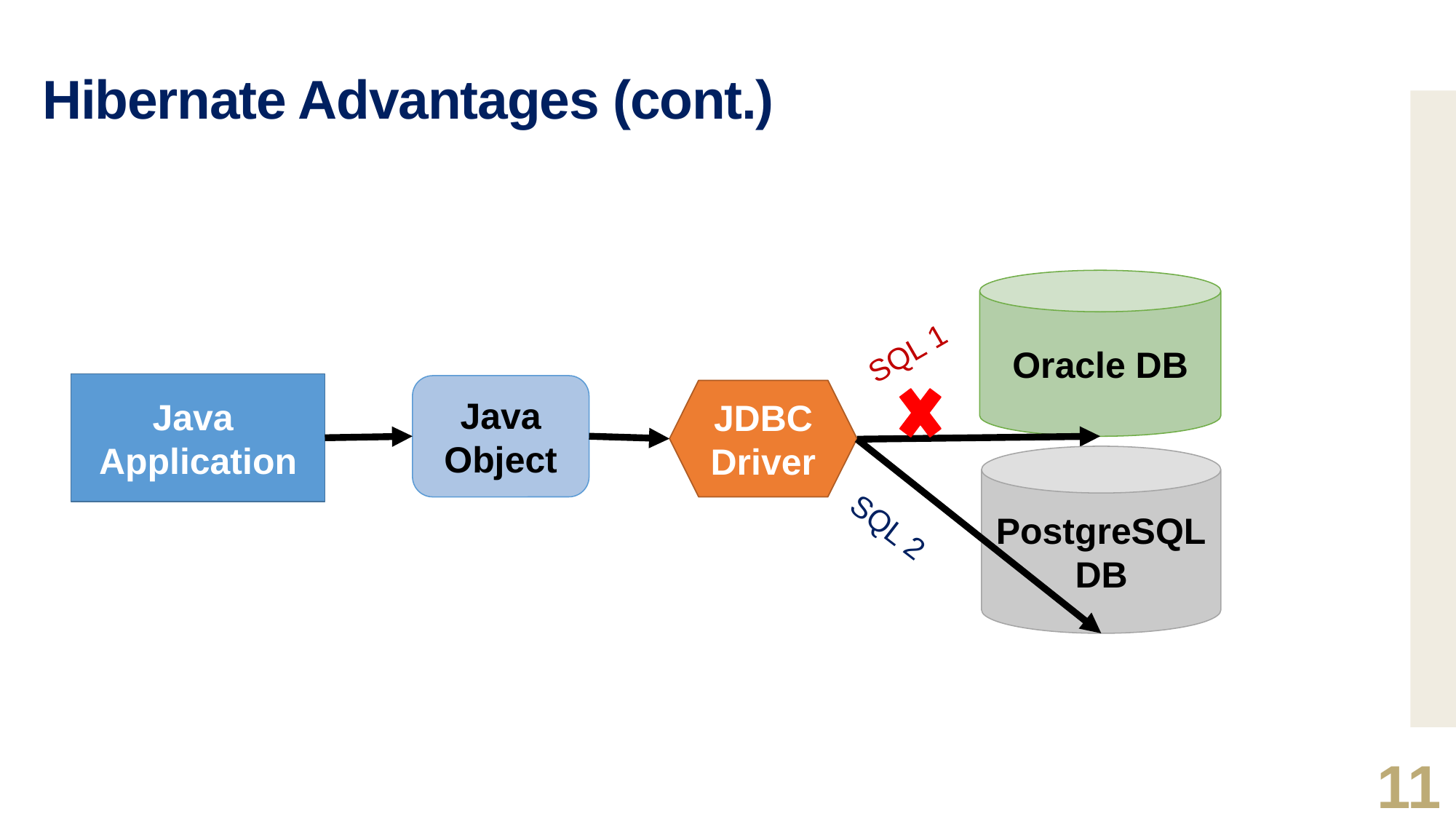

# Hibernate Advantages (cont.)
Oracle DB
SQL 1
Java
Application

Java Object
JDBC Driver
PostgreSQL
DB
SQL 2
11